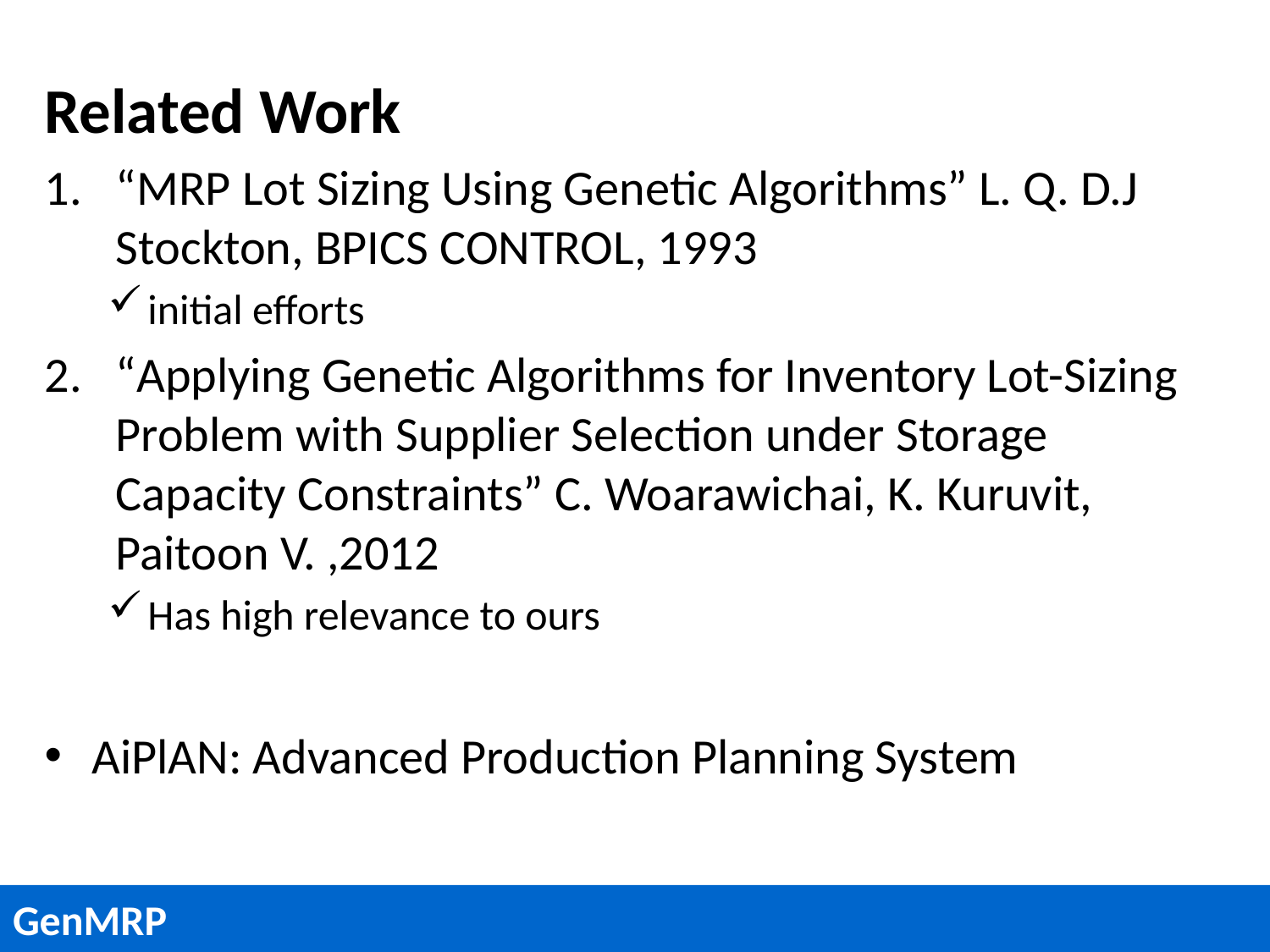

Related Work
“MRP Lot Sizing Using Genetic Algorithms” L. Q. D.J Stockton, BPICS CONTROL, 1993
initial efforts
“Applying Genetic Algorithms for Inventory Lot-Sizing Problem with Supplier Selection under Storage Capacity Constraints” C. Woarawichai, K. Kuruvit, Paitoon V. ,2012
Has high relevance to ours

AiPlAN: Advanced Production Planning System

6
GenMRP